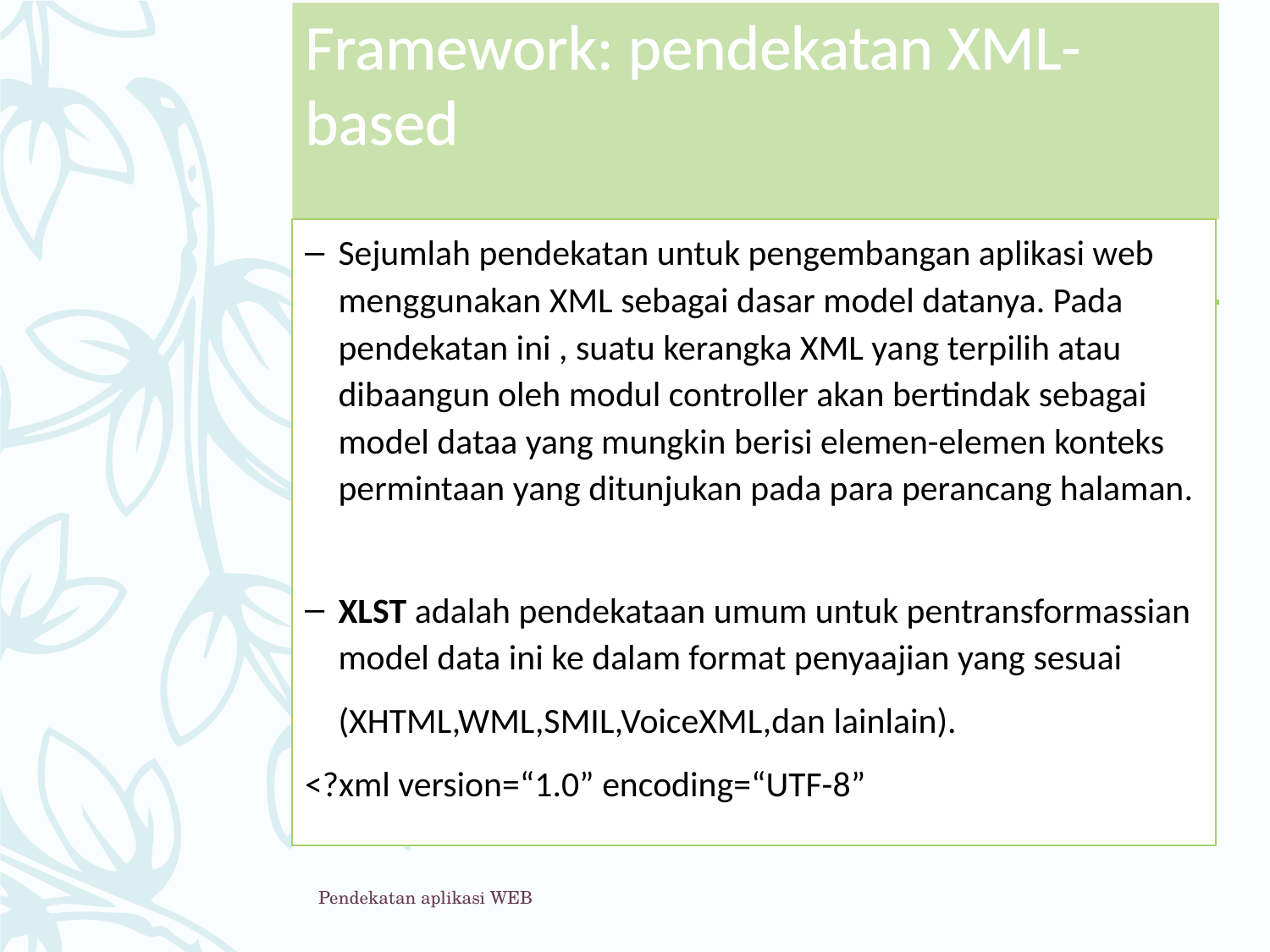

# Framework: pendekatan XML-based
Sejumlah pendekatan untuk pengembangan aplikasi web menggunakan XML sebagai dasar model datanya. Pada pendekatan ini , suatu kerangka XML yang terpilih atau dibaangun oleh modul controller akan bertindak sebagai model dataa yang mungkin berisi elemen-elemen konteks permintaan yang ditunjukan pada para perancang halaman.

XLST adalah pendekataan umum untuk pentransformassian model data ini ke dalam format penyaajian yang sesuai
	(XHTML,WML,SMIL,VoiceXML,dan lainlain).
<?xml version=“1.0” encoding=“UTF-8”

Pendekatan aplikasi WEB